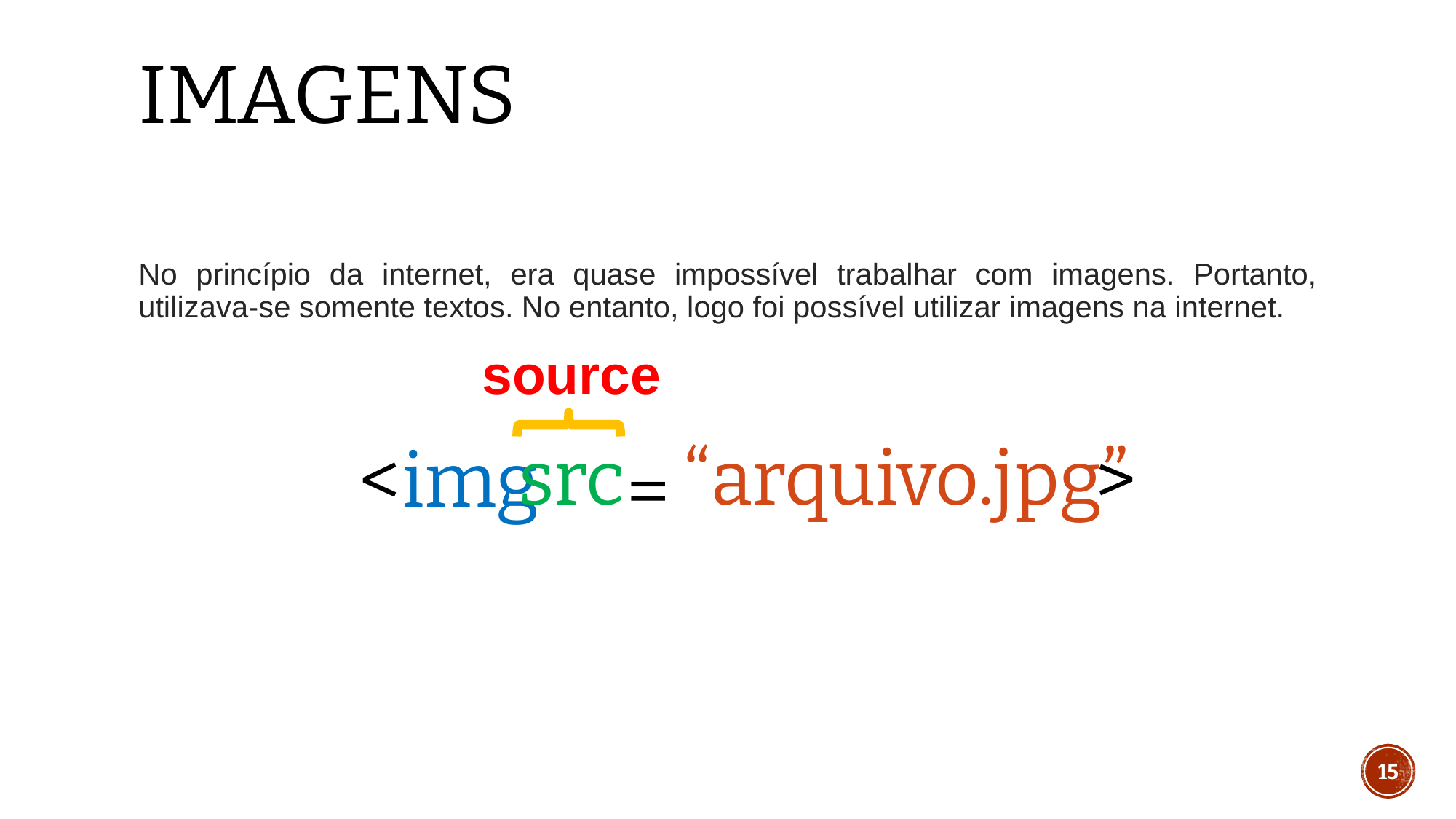

# imagens
No princípio da internet, era quase impossível trabalhar com imagens. Portanto, utilizava-se somente textos. No entanto, logo foi possível utilizar imagens na internet.

source

src
“arquivo.jpg”
<img   	                           >
=
15